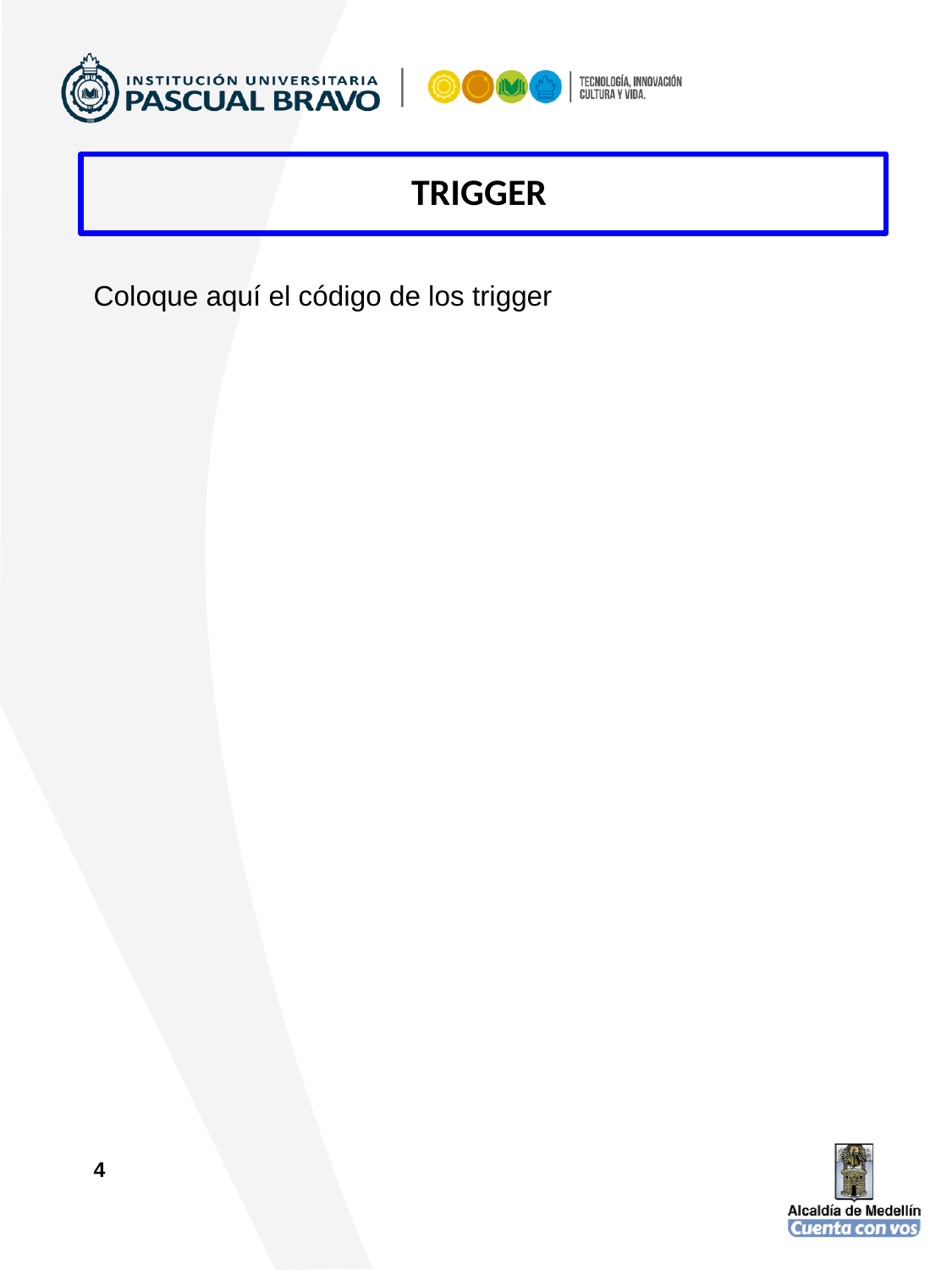

TRIGGER
Coloque aquí el código de los trigger

4